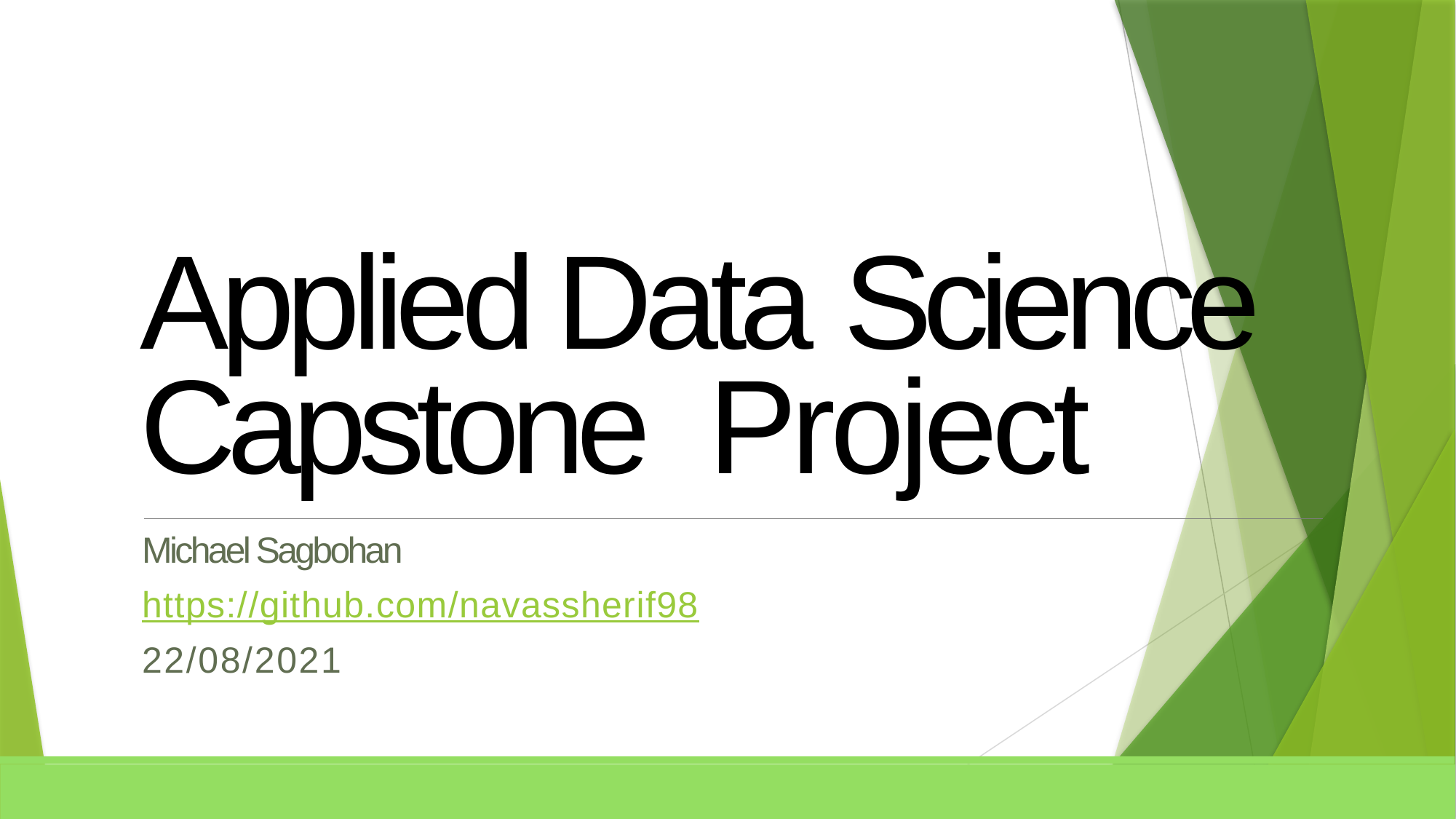

Applied Data Science Capstone  Project
Michael Sagbohan
https://github.com/navassherif98
22/08/2021